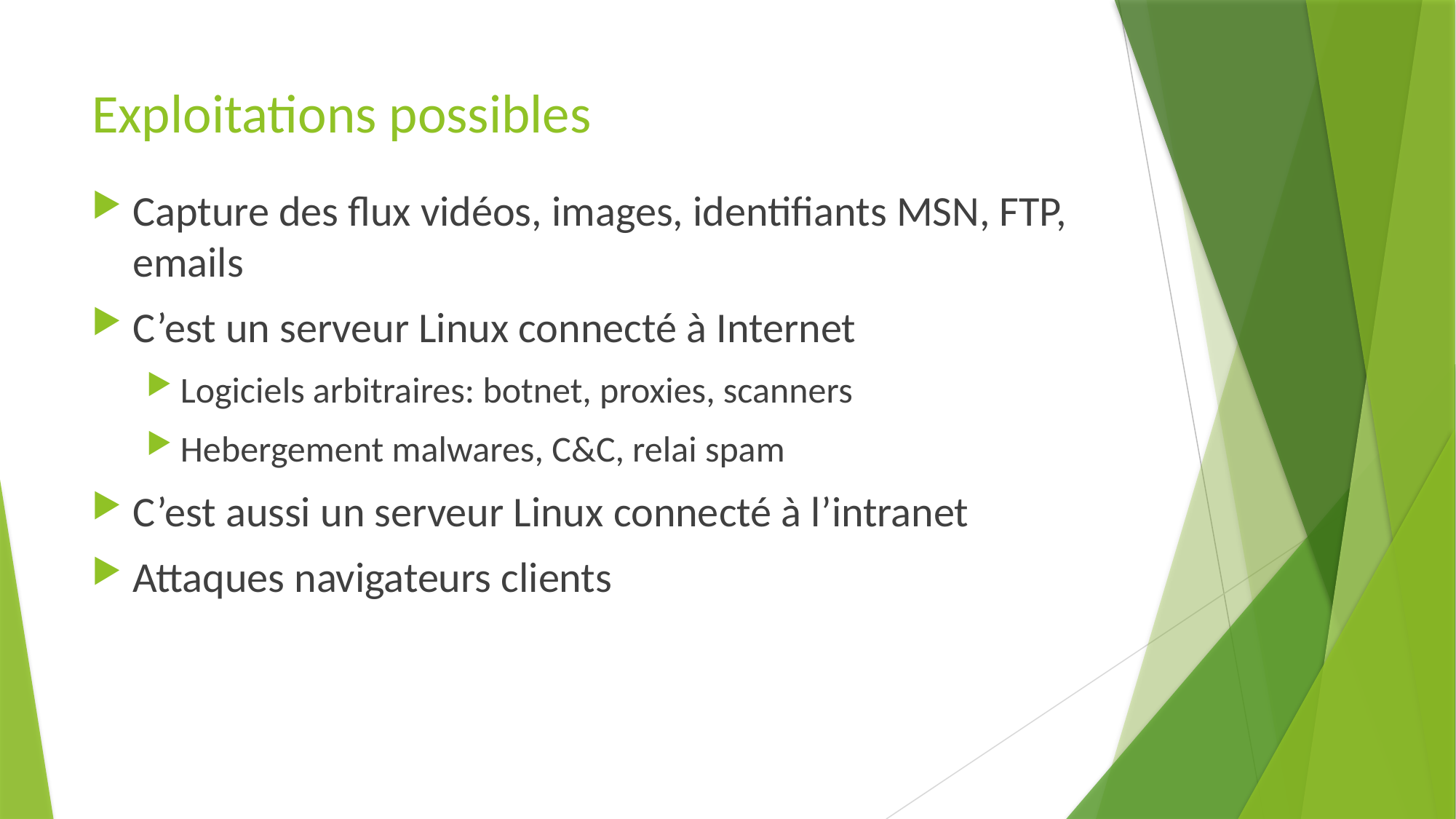

# Exploitations possibles
Capture des flux vidéos, images, identifiants MSN, FTP, emails
C’est un serveur Linux connecté à Internet
Logiciels arbitraires: botnet, proxies, scanners
Hebergement malwares, C&C, relai spam
C’est aussi un serveur Linux connecté à l’intranet
Attaques navigateurs clients